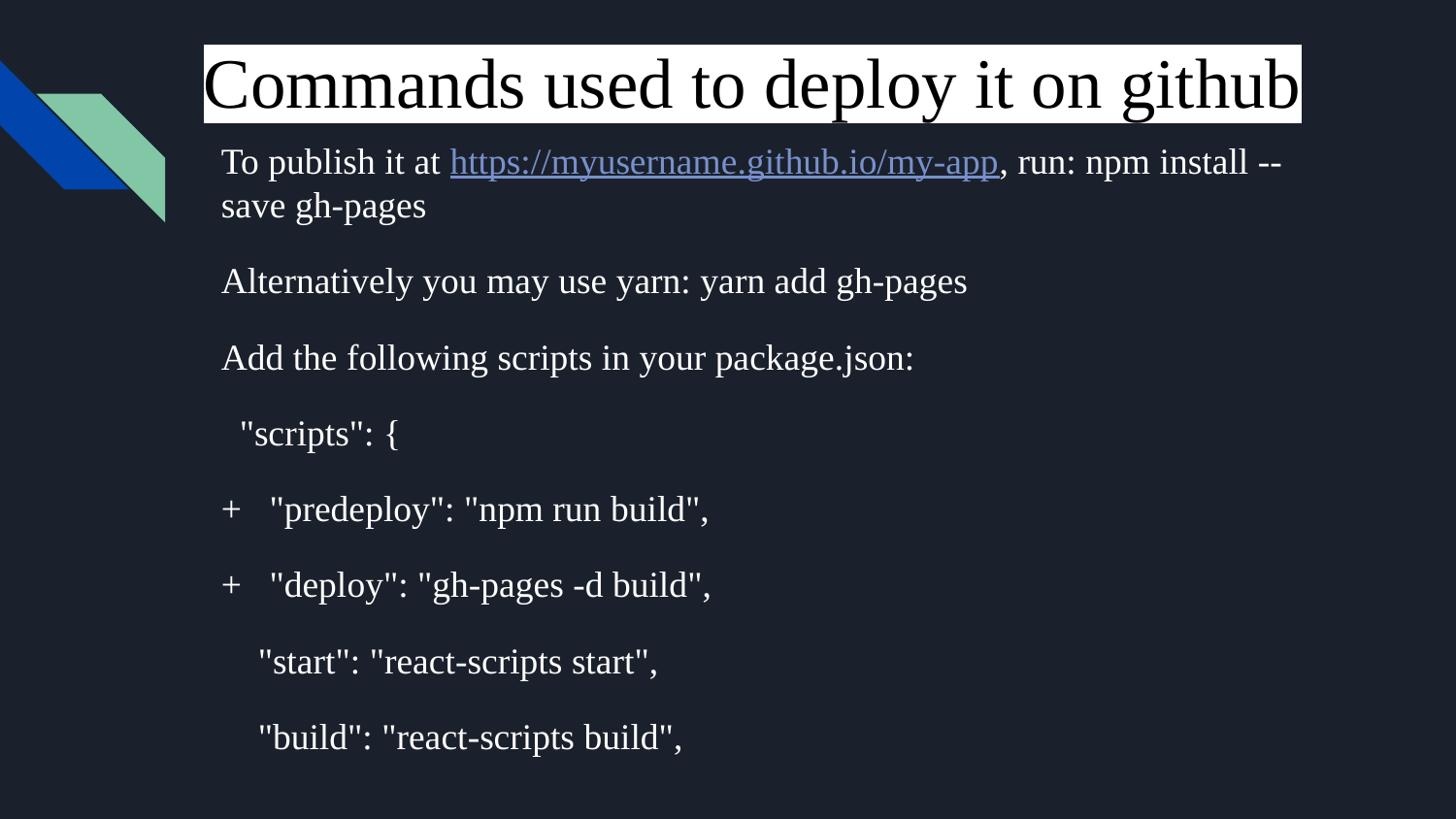

# Commands used to deploy it on github
To publish it at https://myusername.github.io/my-app, run: npm install --save gh-pages
Alternatively you may use yarn: yarn add gh-pages
Add the following scripts in your package.json:
  "scripts": {
+   "predeploy": "npm run build",
+   "deploy": "gh-pages -d build",
    "start": "react-scripts start",
    "build": "react-scripts build",